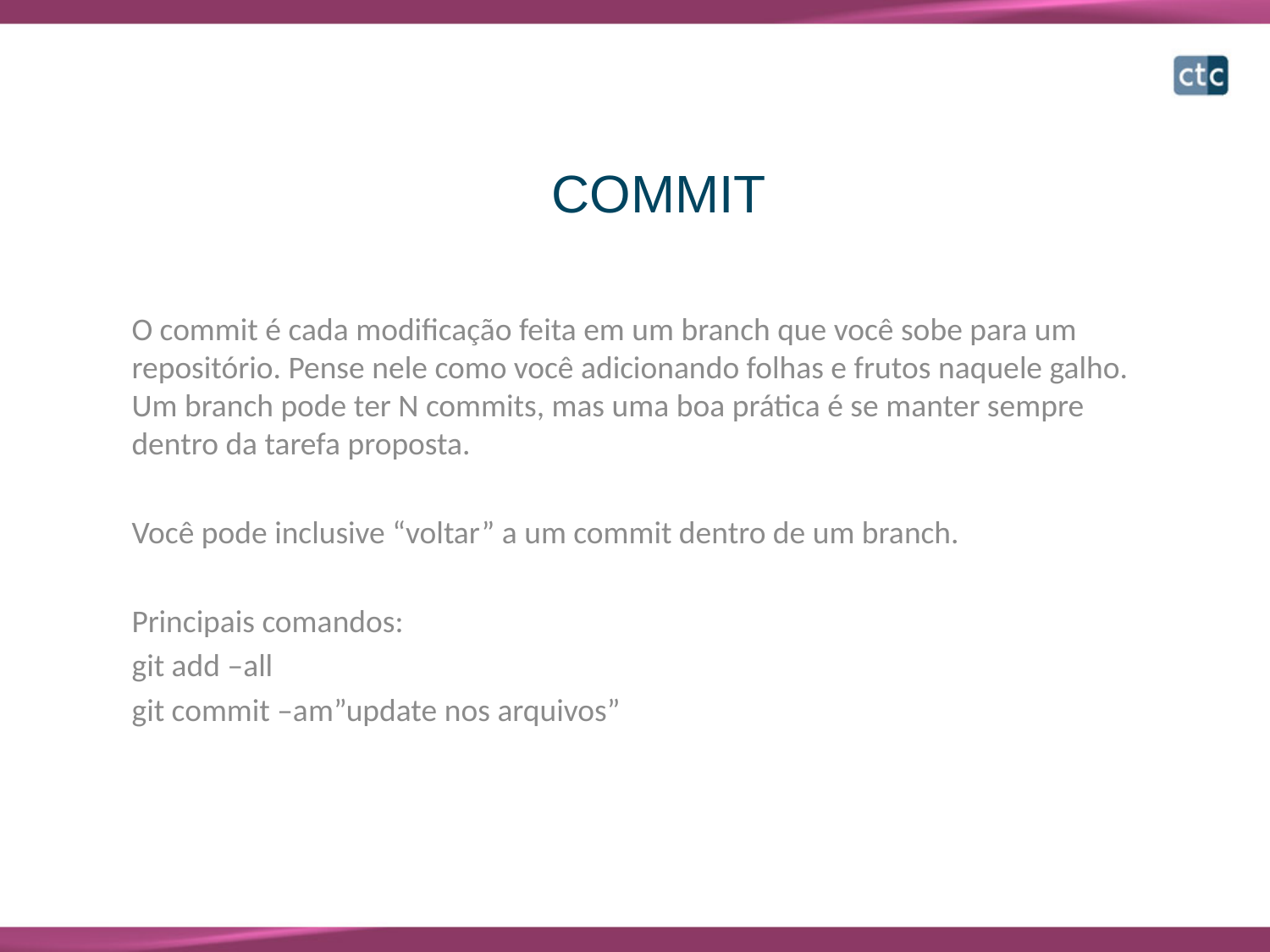

# COMMIT
O commit é cada modificação feita em um branch que você sobe para um repositório. Pense nele como você adicionando folhas e frutos naquele galho. Um branch pode ter N commits, mas uma boa prática é se manter sempre dentro da tarefa proposta.

Você pode inclusive “voltar” a um commit dentro de um branch.

Principais comandos:
git add –all
git commit –am”update nos arquivos”